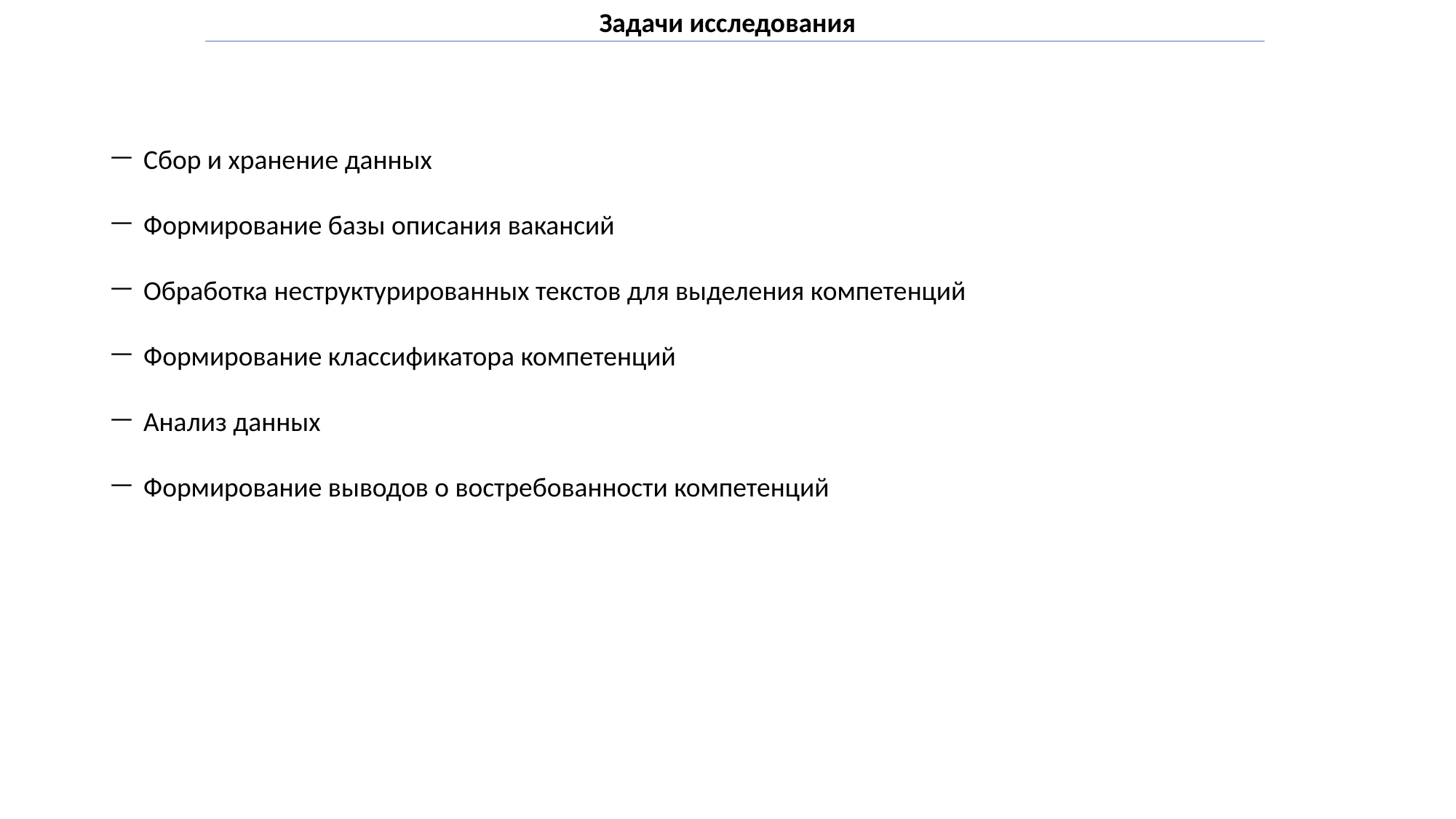

Задачи исследования
Сбор и хранение данных

Формирование базы описания вакансий

Обработка неструктурированных текстов для выделения компетенций

Формирование классификатора компетенций

Анализ данных

Формирование выводов о востребованности компетенций